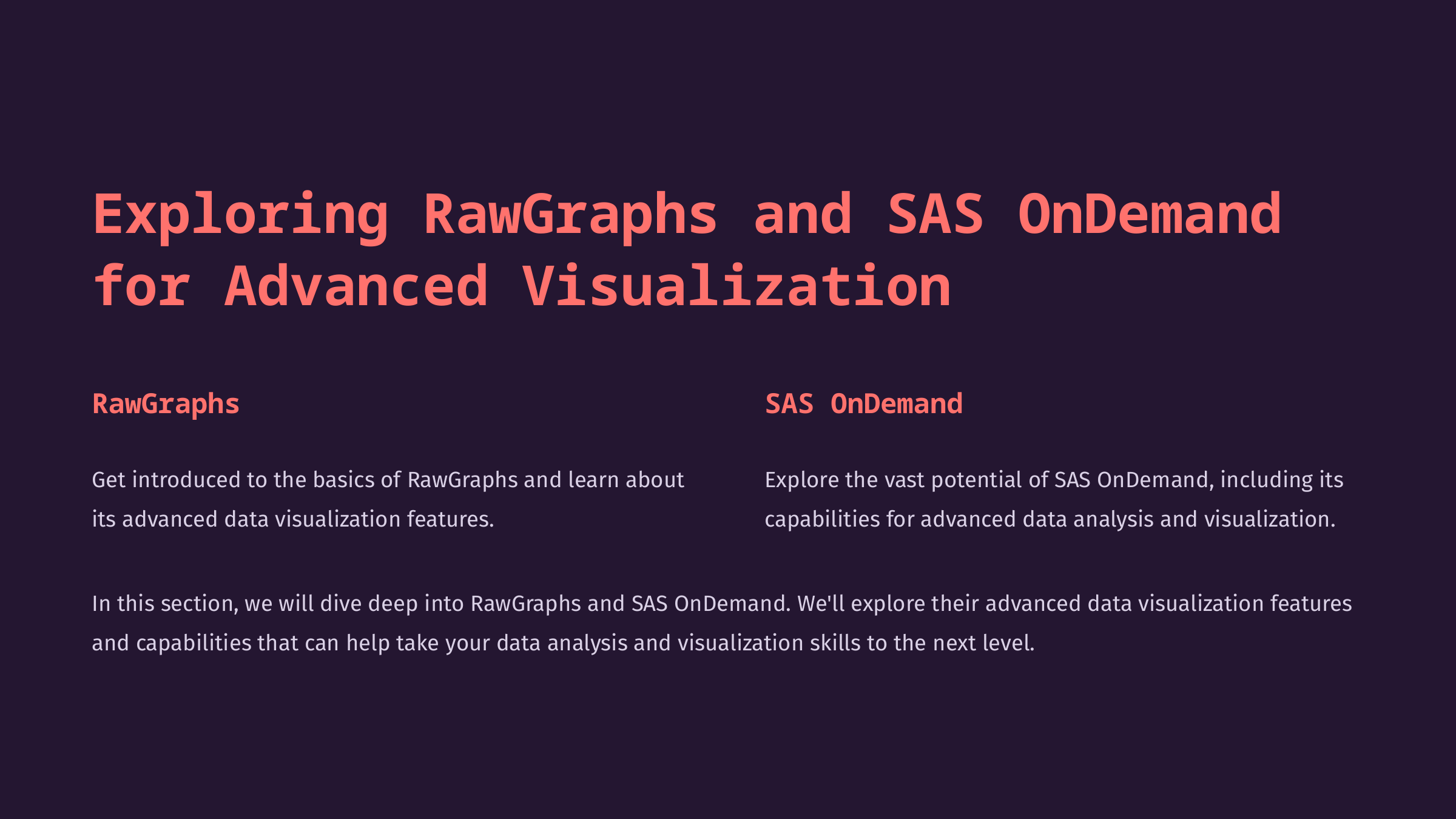

Exploring RawGraphs and SAS OnDemand for Advanced Visualization
RawGraphs
SAS OnDemand
Get introduced to the basics of RawGraphs and learn about its advanced data visualization features.
Explore the vast potential of SAS OnDemand, including its capabilities for advanced data analysis and visualization.
In this section, we will dive deep into RawGraphs and SAS OnDemand. We'll explore their advanced data visualization features and capabilities that can help take your data analysis and visualization skills to the next level.